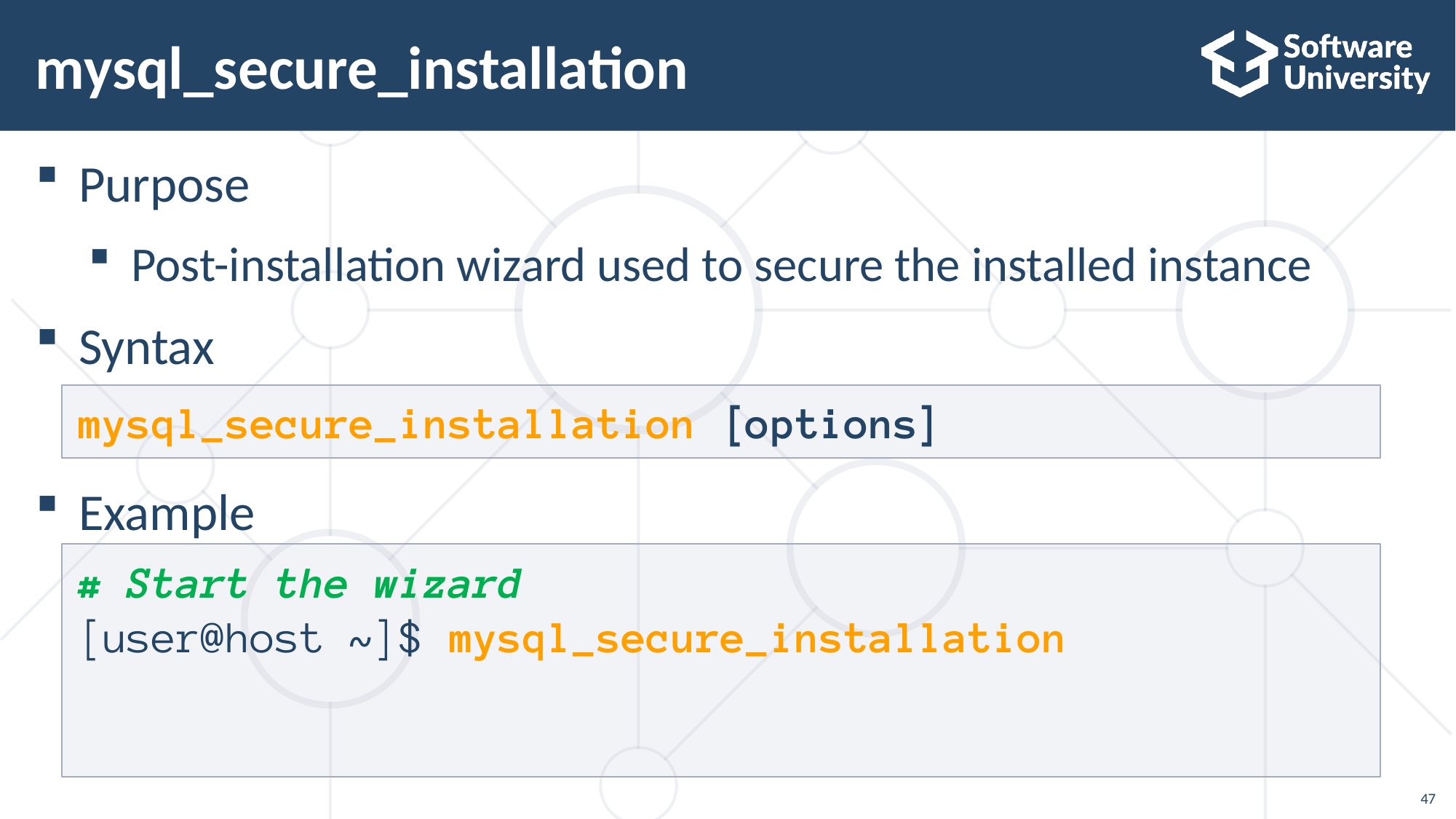

# mysql_secure_installation
Purpose
Post-installation wizard used to secure the installed instance
Syntax

Example

mysql_secure_installation [options]
# Start the wizard
[user@host ~]$ mysql_secure_installation
47